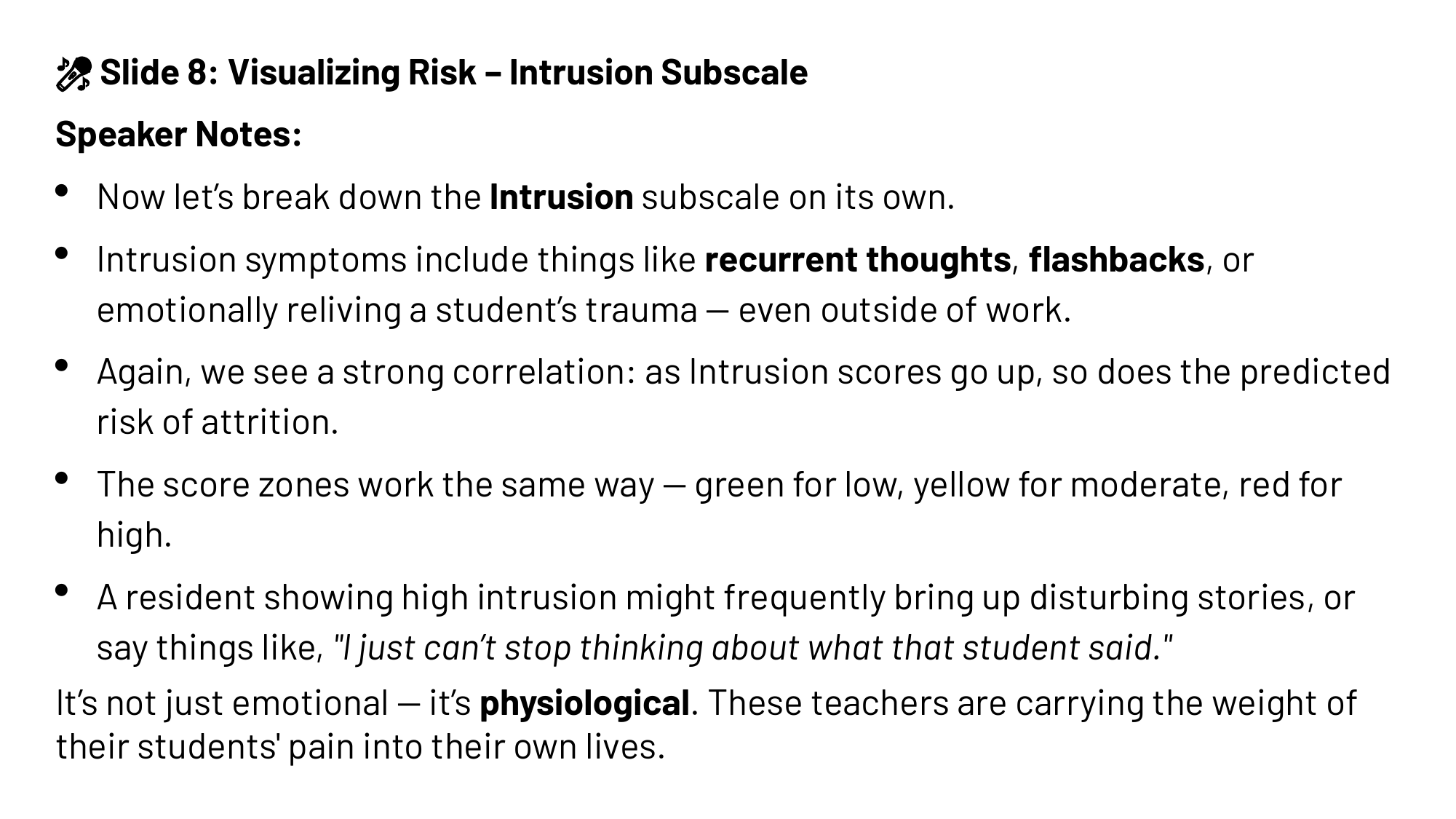

🎤 Slide 8: Visualizing Risk – Intrusion Subscale
Speaker Notes:
Now let’s break down the Intrusion subscale on its own.
Intrusion symptoms include things like recurrent thoughts, flashbacks, or emotionally reliving a student’s trauma — even outside of work.
Again, we see a strong correlation: as Intrusion scores go up, so does the predicted risk of attrition.
The score zones work the same way — green for low, yellow for moderate, red for high.
A resident showing high intrusion might frequently bring up disturbing stories, or say things like, "I just can’t stop thinking about what that student said."
It’s not just emotional — it’s physiological. These teachers are carrying the weight of their students' pain into their own lives.